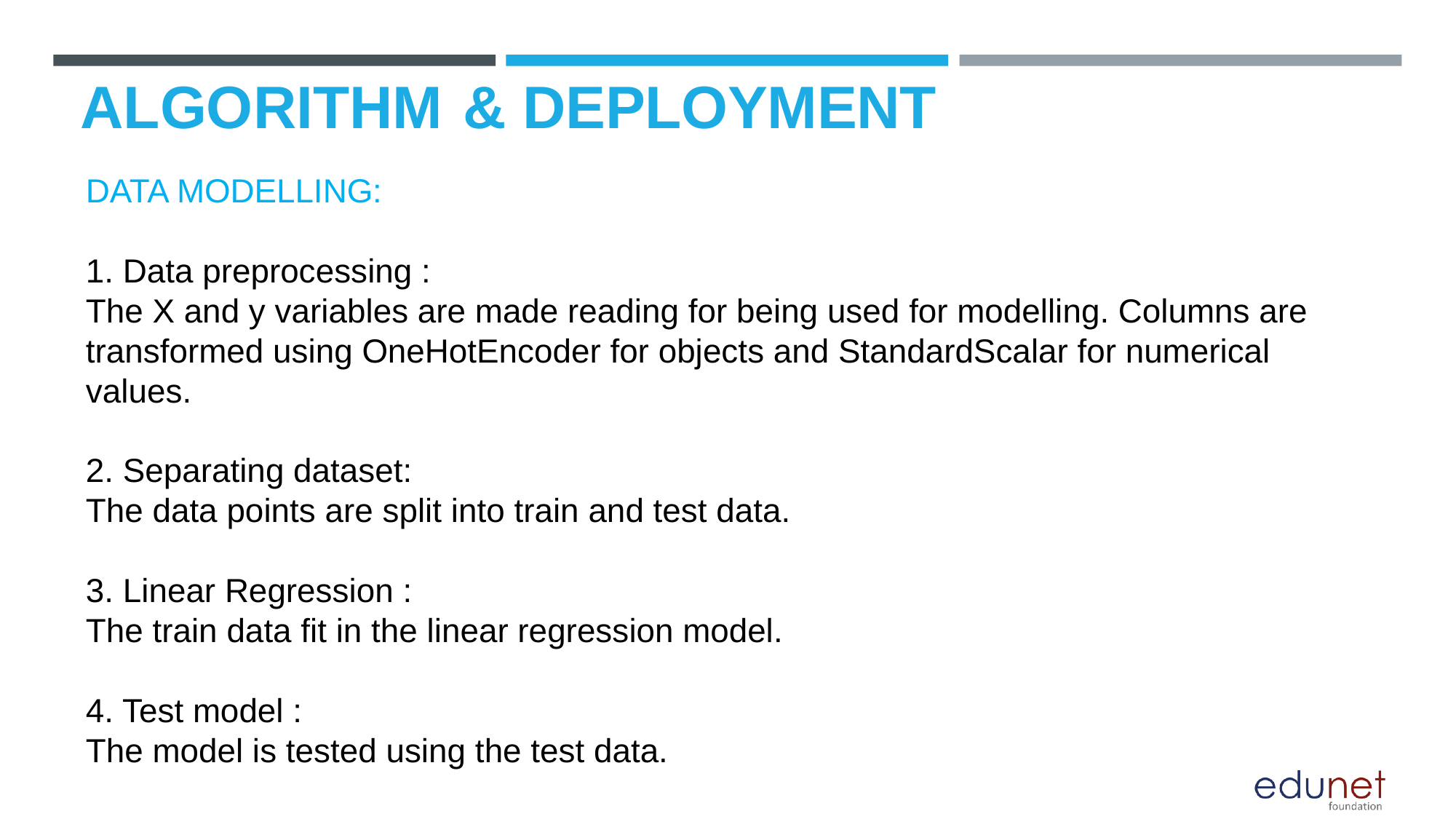

# ALGORITHM & DEPLOYMENT
DATA MODELLING:

1. Data preprocessing :
The X and y variables are made reading for being used for modelling. Columns are transformed using OneHotEncoder for objects and StandardScalar for numerical values.

2. Separating dataset:
The data points are split into train and test data.

3. Linear Regression :
The train data fit in the linear regression model.

4. Test model :
The model is tested using the test data.